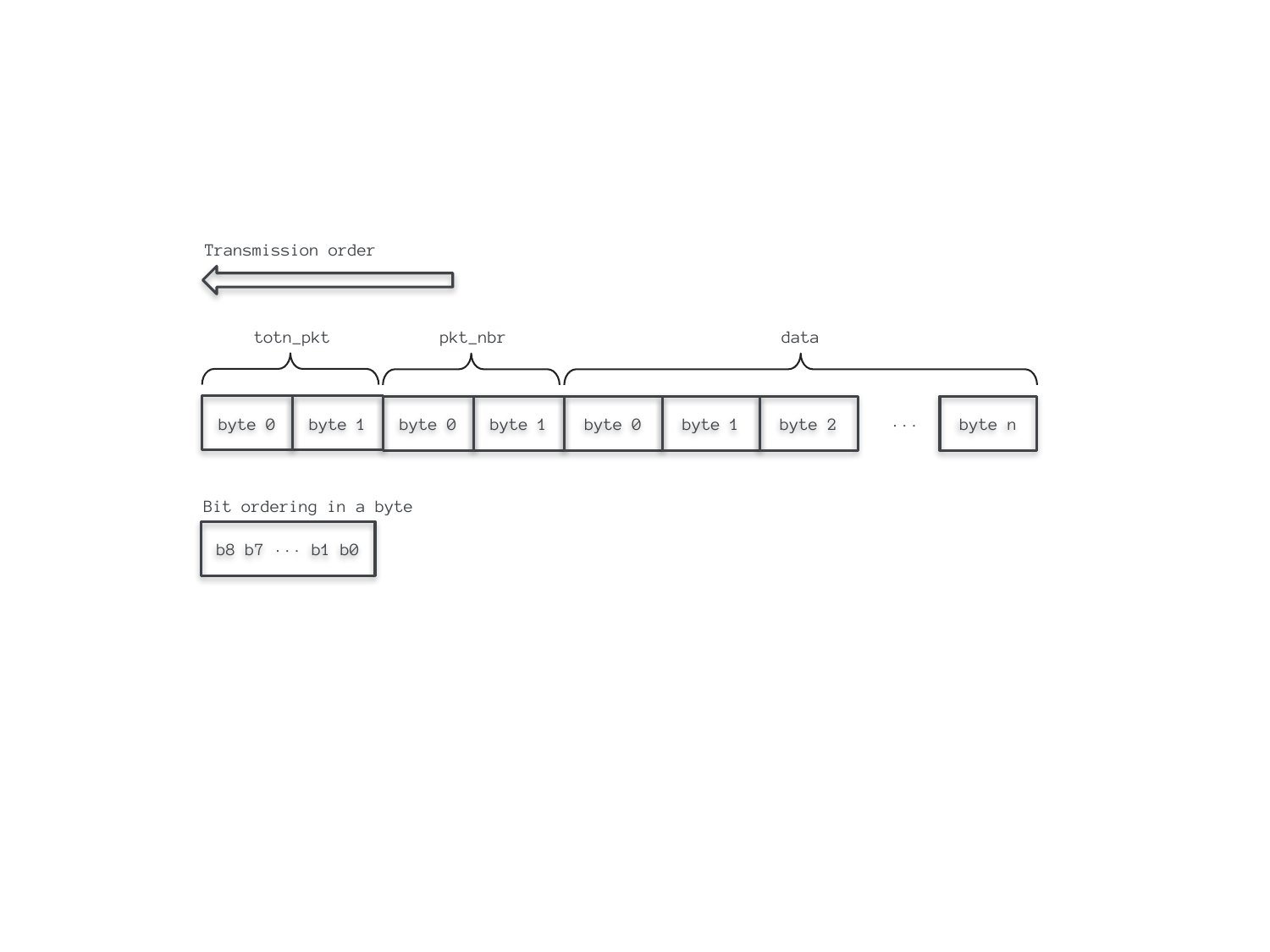

Transmission order

totn_pkt
pkt_nbr
data
byte 0
byte 1
byte 0
byte 1
byte 0
byte 1
byte 2
byte n
···
Bit ordering in a byte
b8 b7 ··· b1 b0